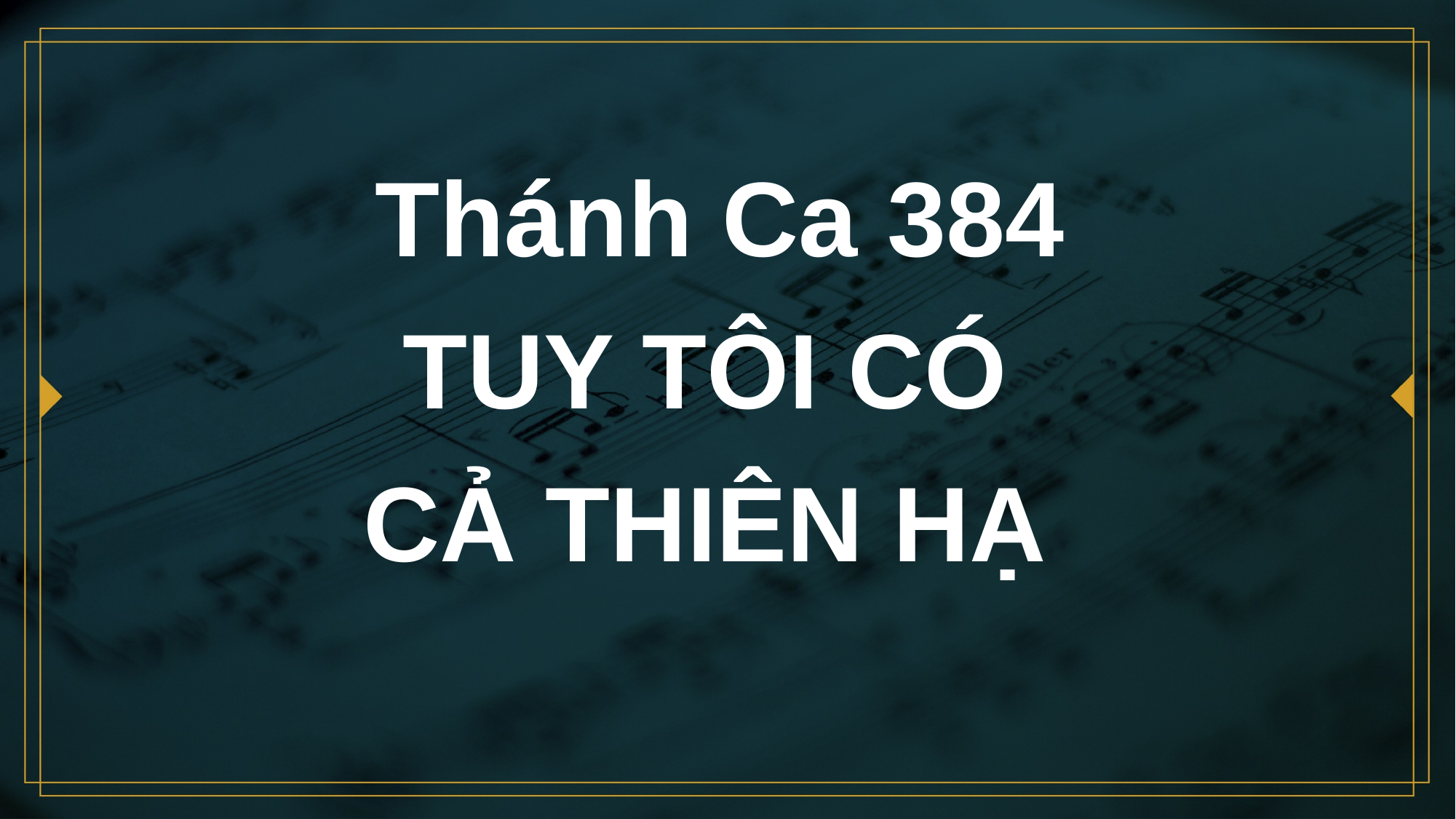

# Thánh Ca 384 TUY TÔI CÓ CẢ THIÊN HẠ